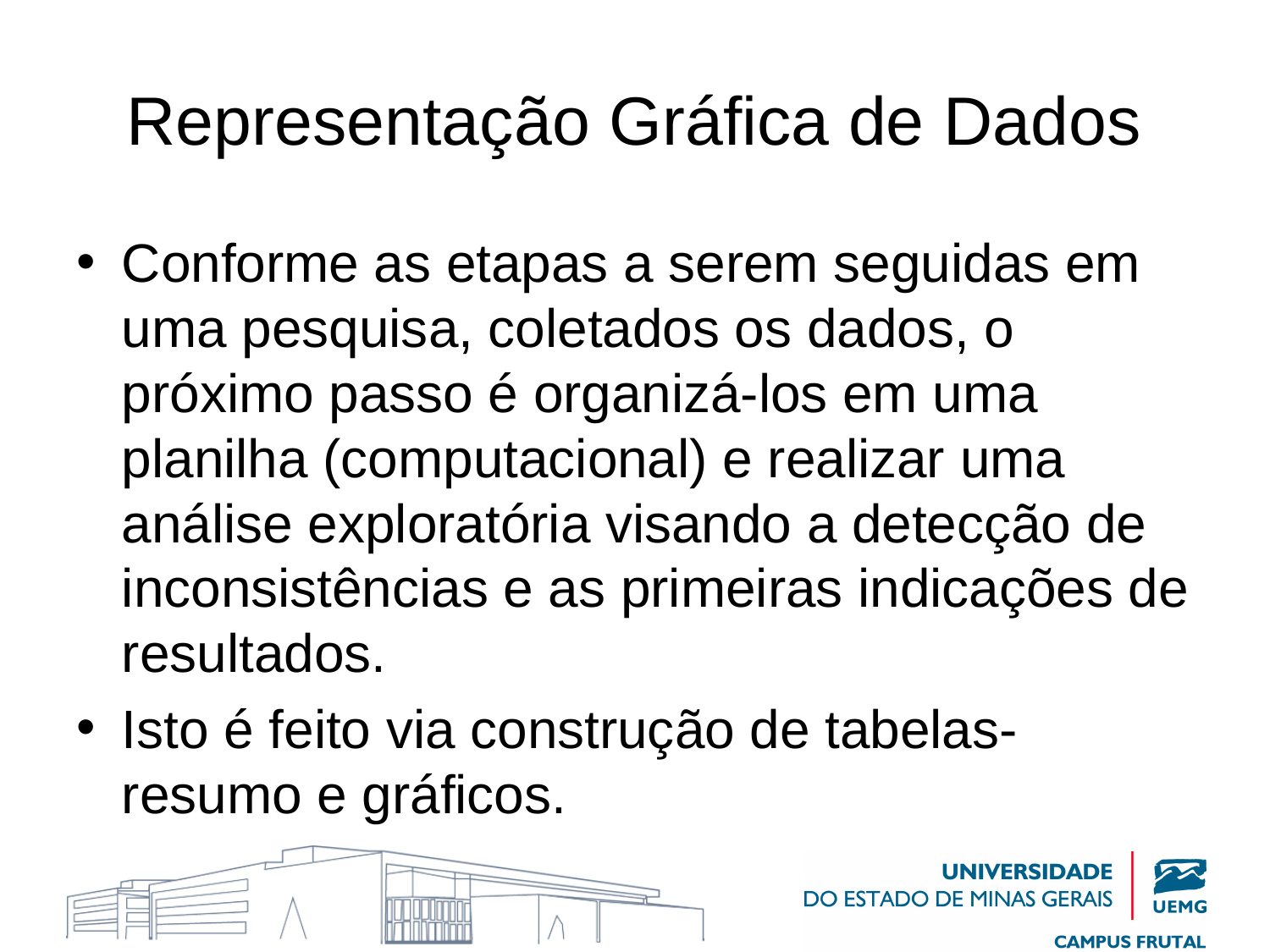

# Representação Gráfica de Dados
Conforme as etapas a serem seguidas em uma pesquisa, coletados os dados, o próximo passo é organizá-los em uma planilha (computacional) e realizar uma análise exploratória visando a detecção de inconsistências e as primeiras indicações de resultados.
Isto é feito via construção de tabelas-resumo e gráficos.